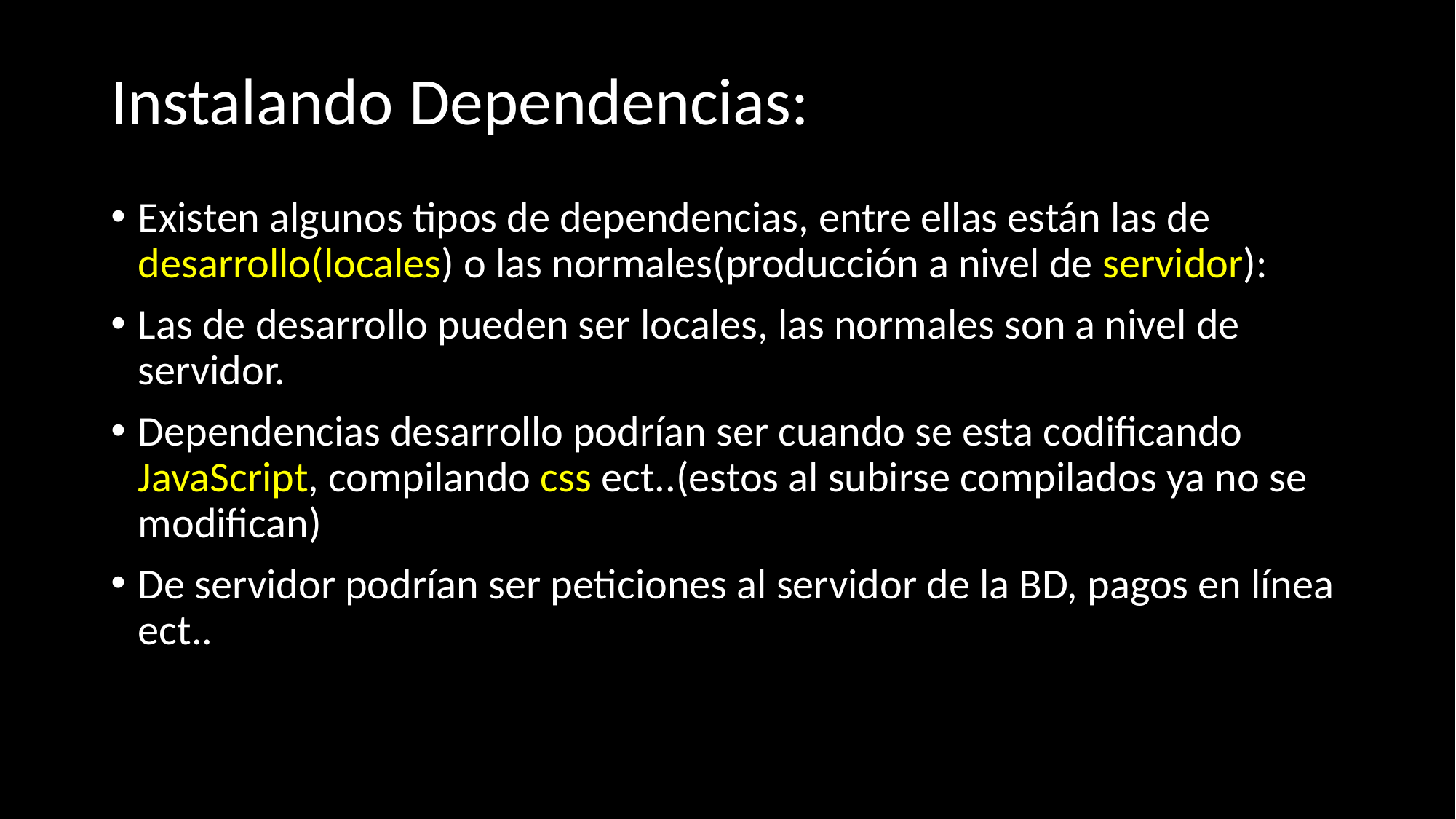

# Instalando Dependencias:
Existen algunos tipos de dependencias, entre ellas están las de desarrollo(locales) o las normales(producción a nivel de servidor):
Las de desarrollo pueden ser locales, las normales son a nivel de servidor.
Dependencias desarrollo podrían ser cuando se esta codificando JavaScript, compilando css ect..(estos al subirse compilados ya no se modifican)
De servidor podrían ser peticiones al servidor de la BD, pagos en línea ect..